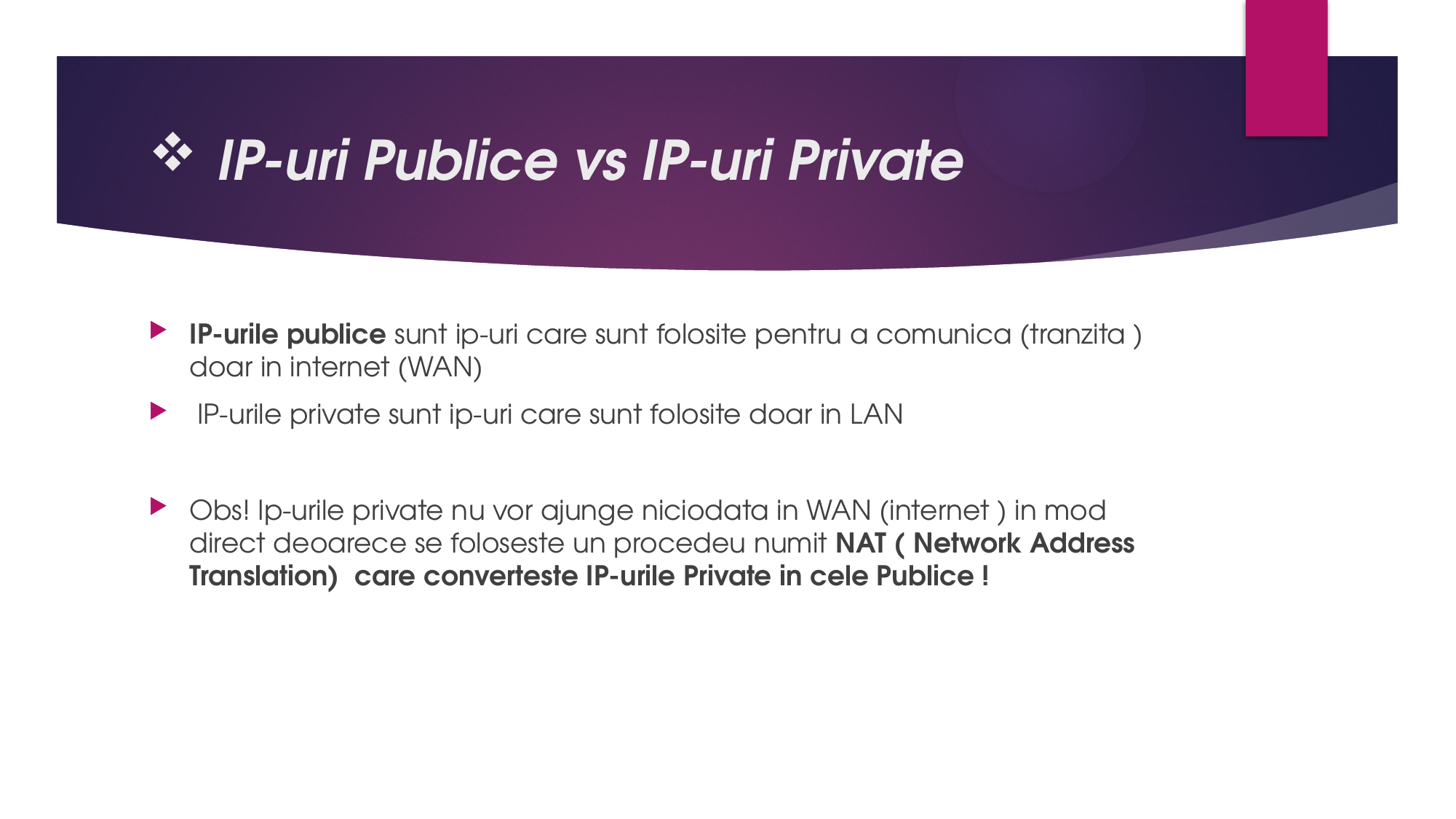

# IP-uri Publice vs IP-uri Private
IP-urile publice sunt ip-uri care sunt folosite pentru a comunica (tranzita ) doar in internet (WAN)
 IP-urile private sunt ip-uri care sunt folosite doar in LAN

Obs! Ip-urile private nu vor ajunge niciodata in WAN (internet ) in mod direct deoarece se foloseste un procedeu numit NAT ( Network Address Translation)  care converteste IP-urile Private in cele Publice !